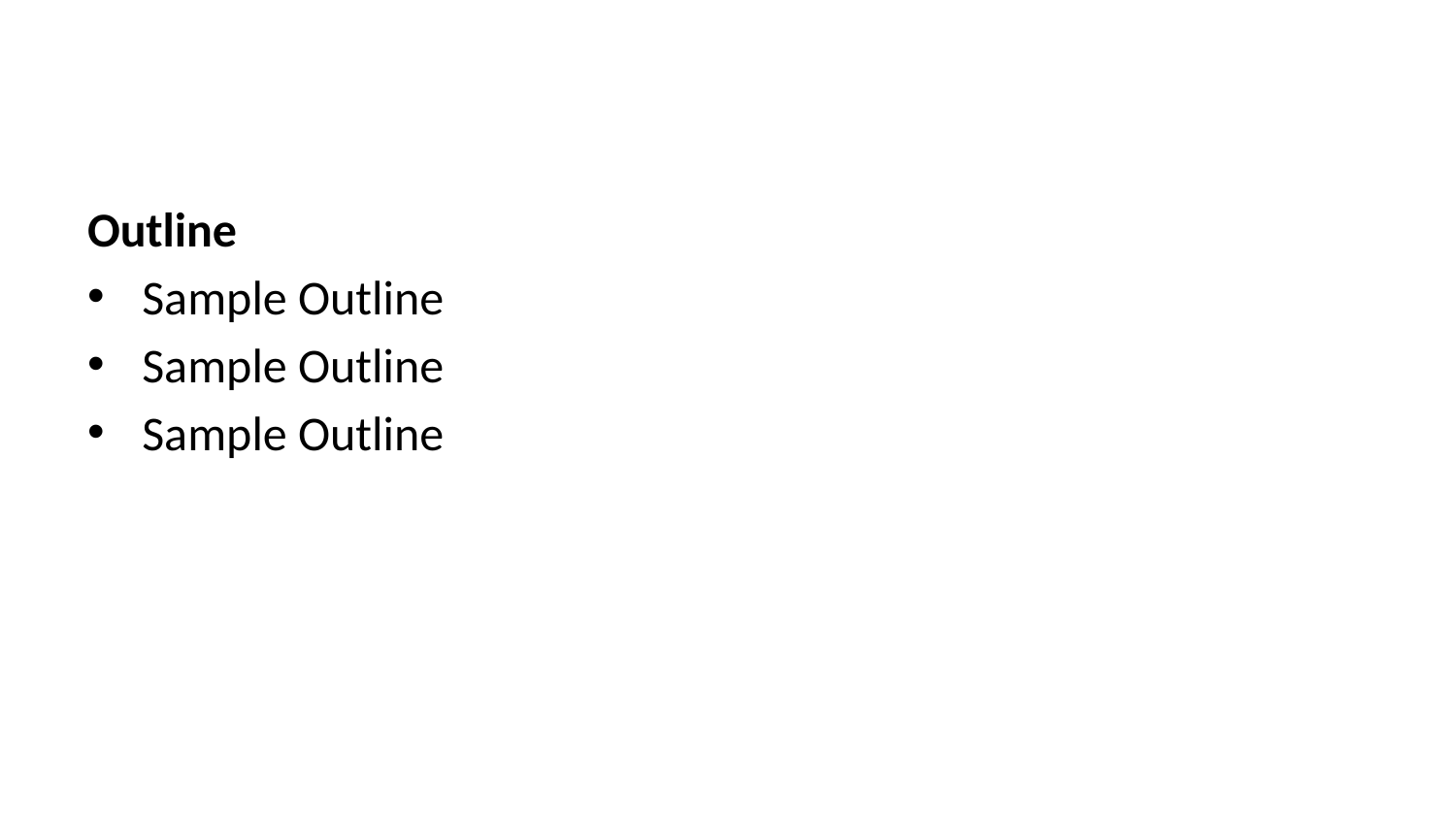

Outline
Sample Outline
Sample Outline
Sample Outline